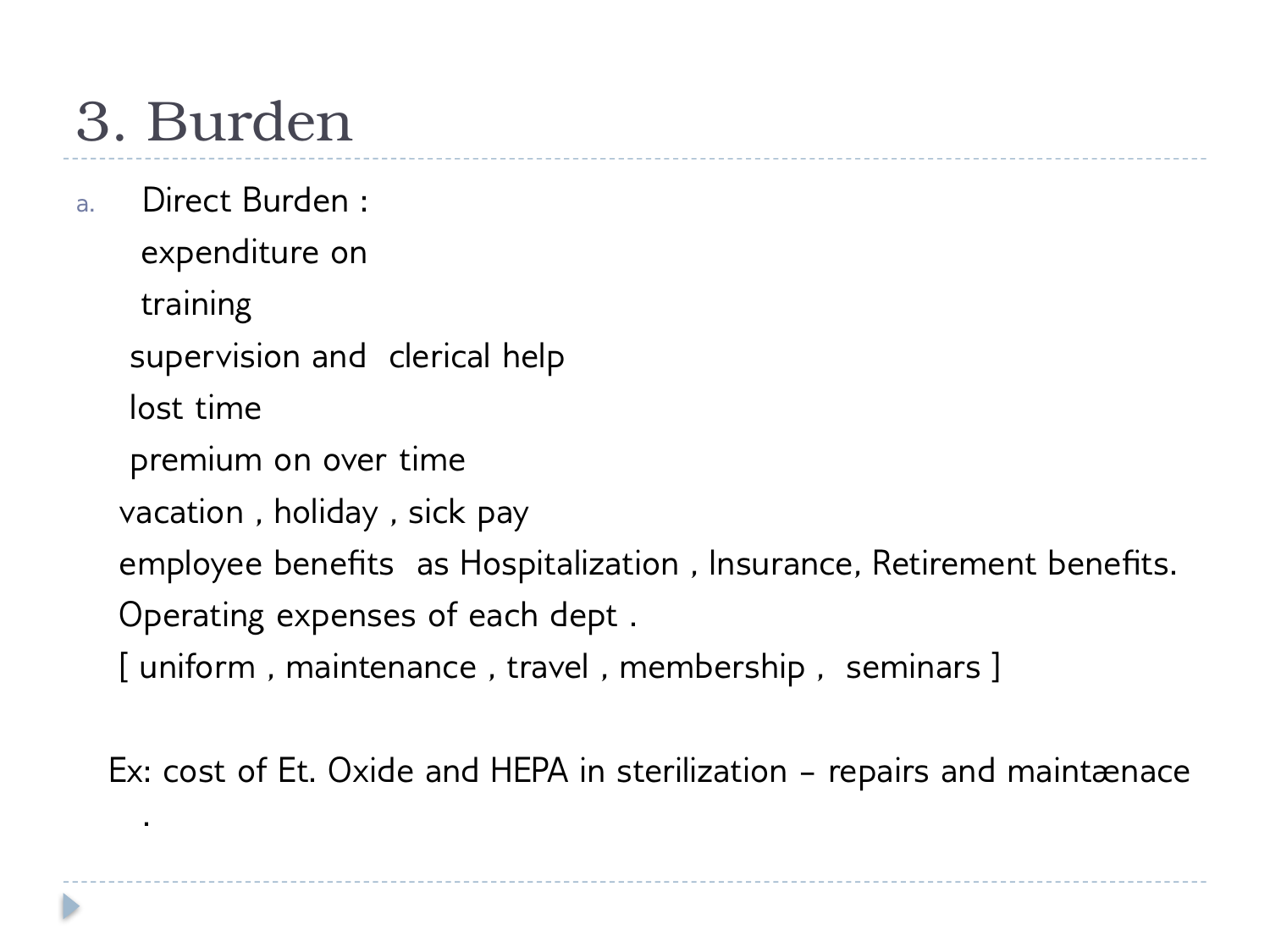

# 3. Burden
Direct Burden :
      expenditure on
      training
     supervision and  clerical help
     lost time
     premium on over time
    vacation , holiday , sick pay
    employee benefits  as Hospitalization , Insurance, Retirement benefits.
    Operating expenses of each dept .
    [ uniform , maintenance , travel , membership ,  seminars ]

   Ex: cost of Et. Oxide and HEPA in sterilization – repairs and maintaenace .